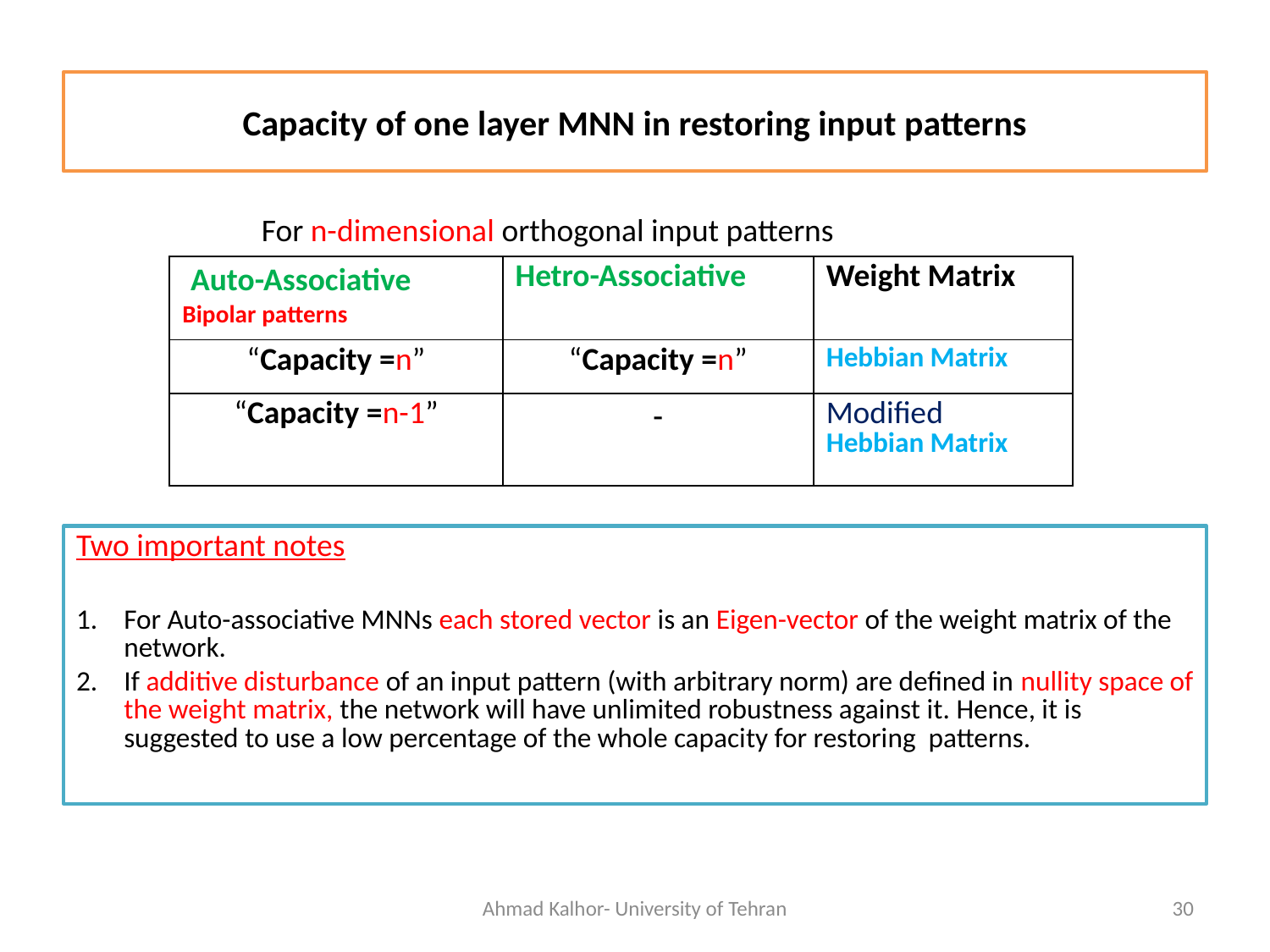

# Capacity of one layer MNN in restoring input patterns
For n-dimensional orthogonal input patterns
| Auto-Associative Bipolar patterns | Hetro-Associative | Weight Matrix |
| --- | --- | --- |
| “Capacity =n” | “Capacity =n” | Hebbian Matrix |
| “Capacity =n-1” | - | Modified Hebbian Matrix |
Two important notes

For Auto-associative MNNs each stored vector is an Eigen-vector of the weight matrix of the network.
If additive disturbance of an input pattern (with arbitrary norm) are defined in nullity space of the weight matrix, the network will have unlimited robustness against it. Hence, it is suggested to use a low percentage of the whole capacity for restoring  patterns.
Ahmad Kalhor- University of Tehran
30